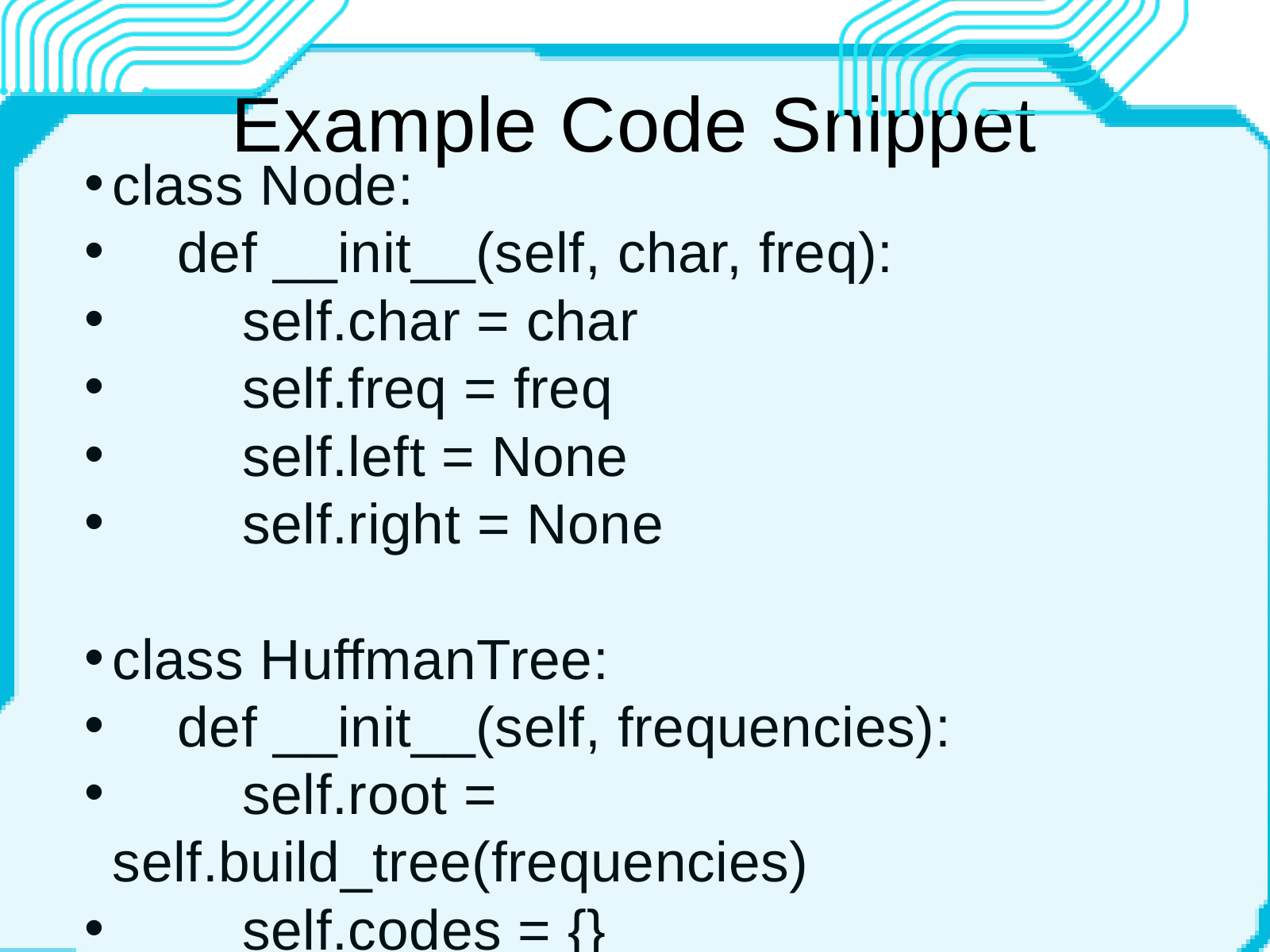

Example Code Snippet
class Node:
    def __init__(self, char, freq):
        self.char = char
        self.freq = freq
        self.left = None
        self.right = None

class HuffmanTree:
    def __init__(self, frequencies):
        self.root = self.build_tree(frequencies)
        self.codes = {}
        self.generate_codes(self.root, "")